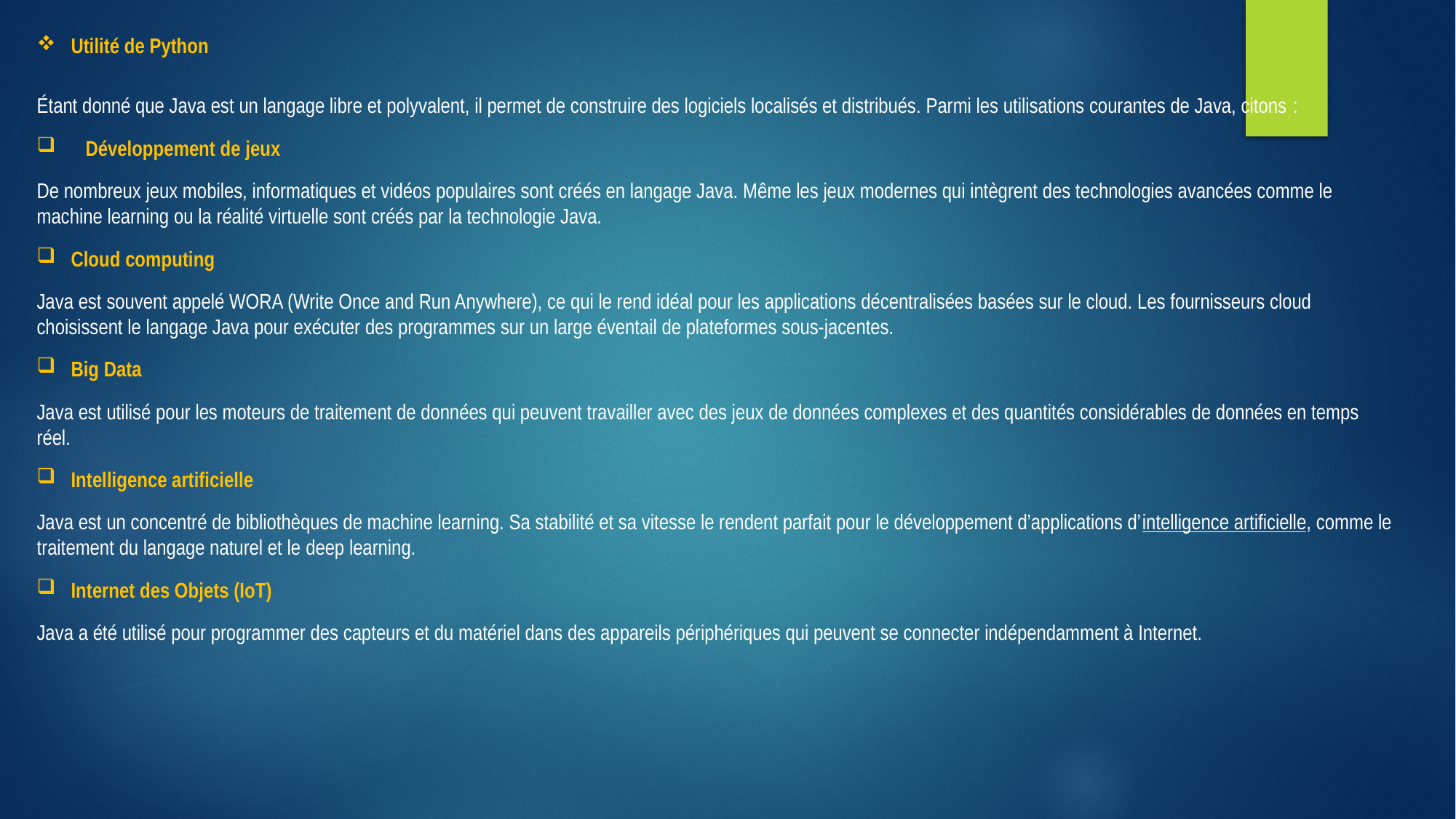

Utilité de Python
Étant donné que Java est un langage libre et polyvalent, il permet de construire des logiciels localisés et distribués. Parmi les utilisations courantes de Java, citons :
   Développement de jeux
De nombreux jeux mobiles, informatiques et vidéos populaires sont créés en langage Java. Même les jeux modernes qui intègrent des technologies avancées comme le machine learning ou la réalité virtuelle sont créés par la technologie Java.
Cloud computing
Java est souvent appelé WORA (Write Once and Run Anywhere), ce qui le rend idéal pour les applications décentralisées basées sur le cloud. Les fournisseurs cloud choisissent le langage Java pour exécuter des programmes sur un large éventail de plateformes sous-jacentes.
Big Data
Java est utilisé pour les moteurs de traitement de données qui peuvent travailler avec des jeux de données complexes et des quantités considérables de données en temps réel.
Intelligence artificielle
Java est un concentré de bibliothèques de machine learning. Sa stabilité et sa vitesse le rendent parfait pour le développement d’applications d’intelligence artificielle, comme le traitement du langage naturel et le deep learning.
Internet des Objets (IoT)
Java a été utilisé pour programmer des capteurs et du matériel dans des appareils périphériques qui peuvent se connecter indépendamment à Internet.